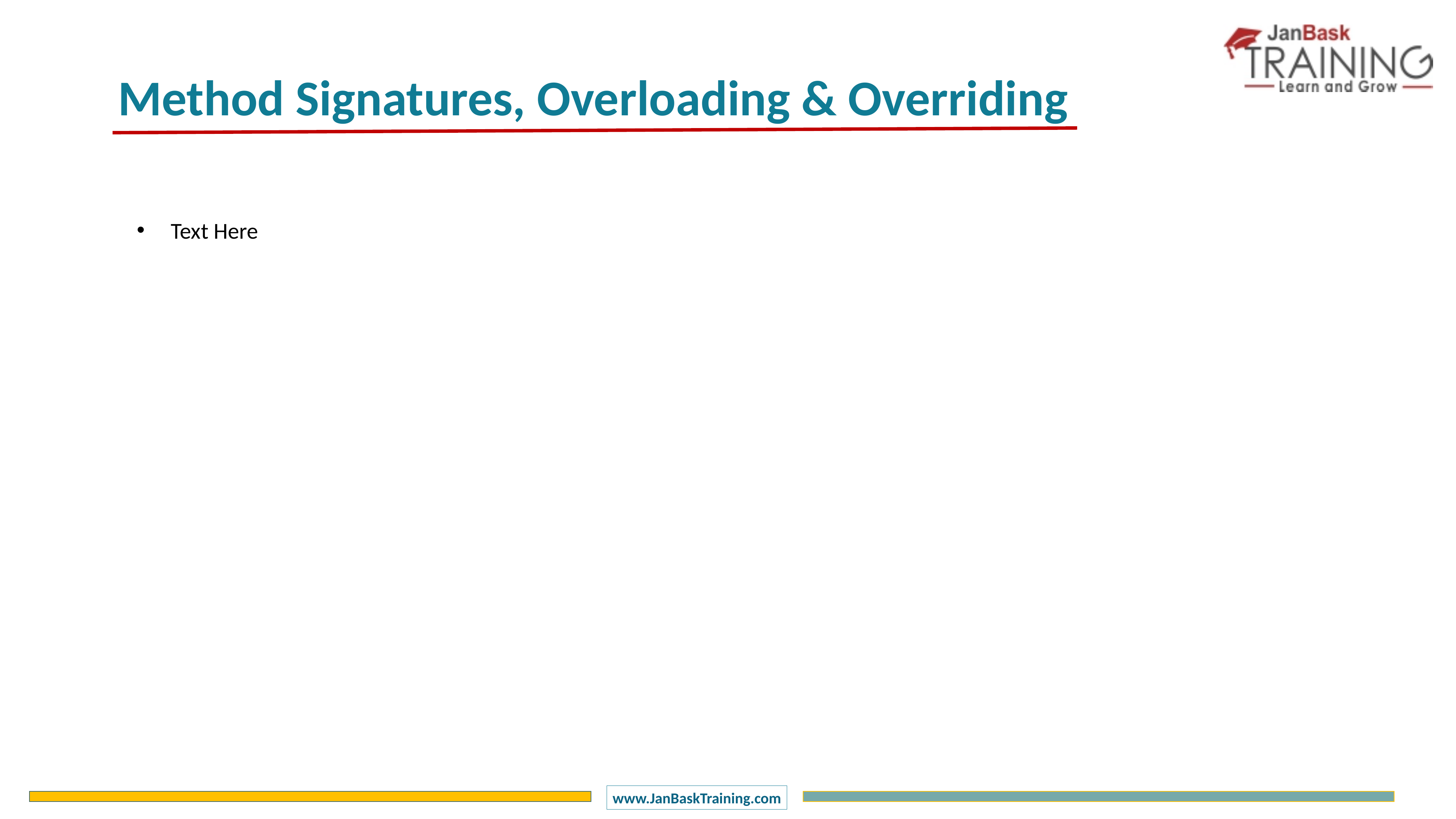

Method Signatures, Overloading & Overriding
Text Here